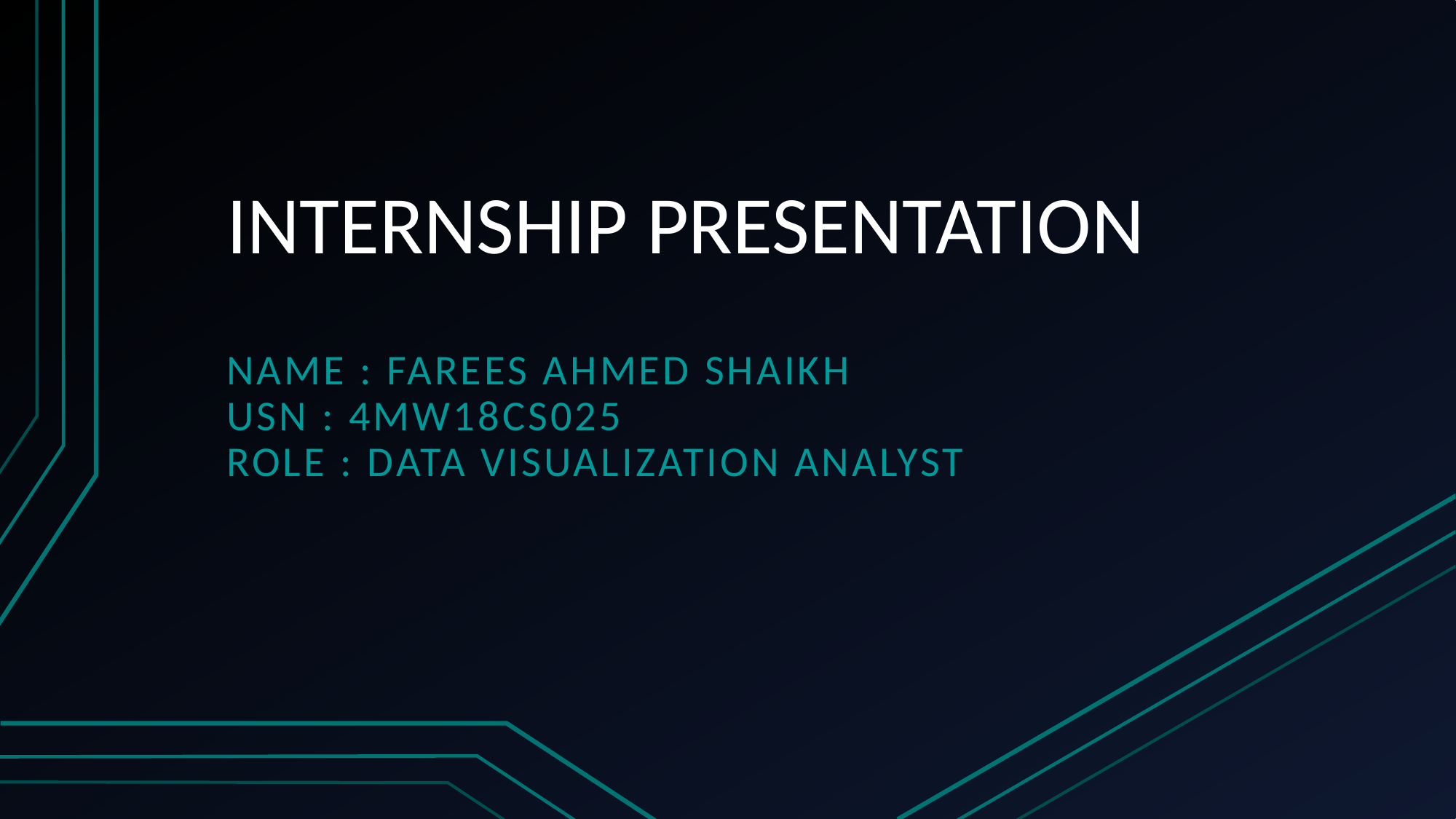

# INTERNSHIP PRESENTATION
NAME : Farees Ahmed shaikh
USN : 4MW18CS025
Role : Data visualization analyst